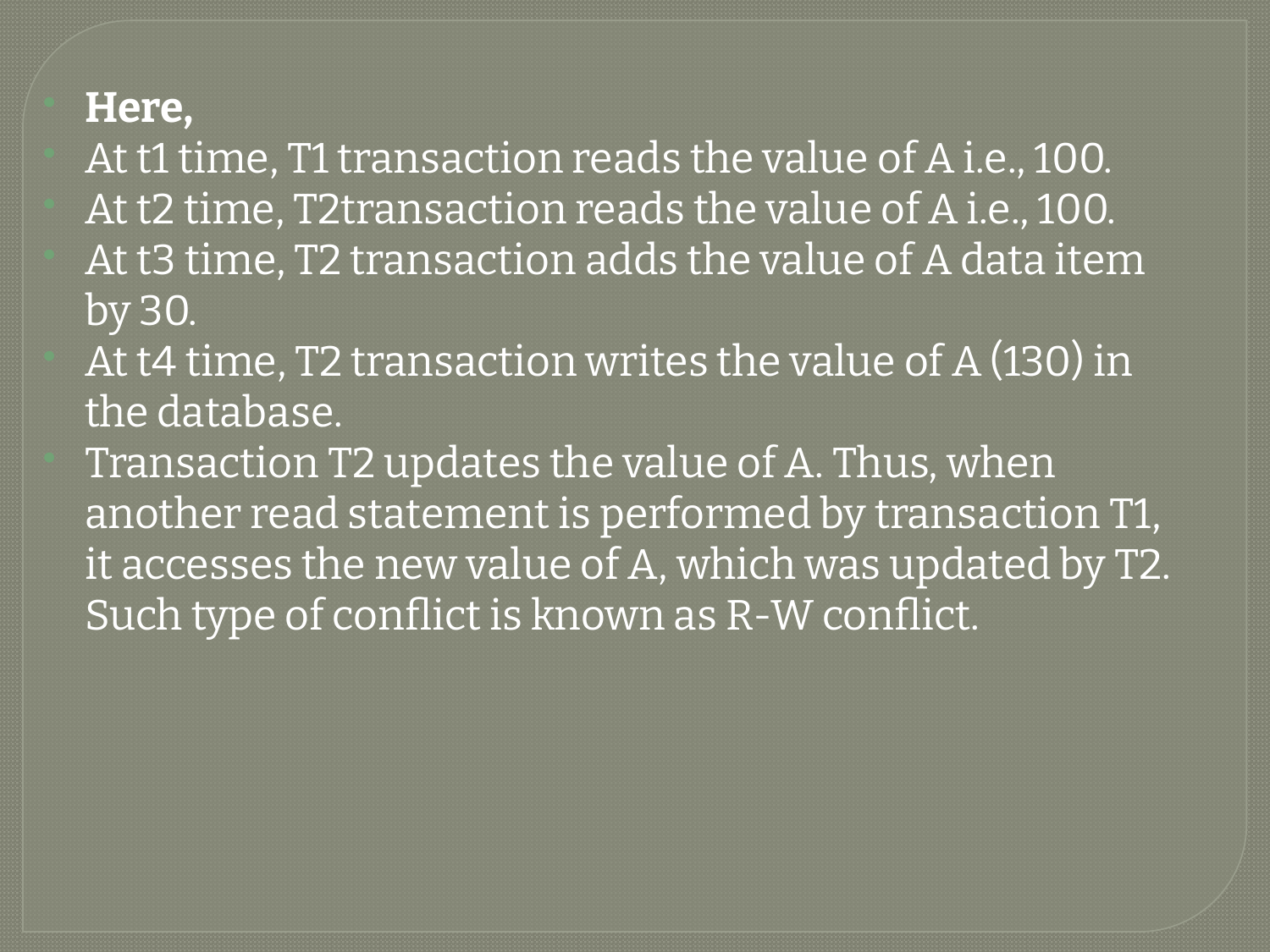

Here,
At t1 time, T1 transaction reads the value of A i.e., 100.
At t2 time, T2transaction reads the value of A i.e., 100.
At t3 time, T2 transaction adds the value of A data item by 30.
At t4 time, T2 transaction writes the value of A (130) in the database.
Transaction T2 updates the value of A. Thus, when another read statement is performed by transaction T1, it accesses the new value of A, which was updated by T2. Such type of conflict is known as R-W conflict.